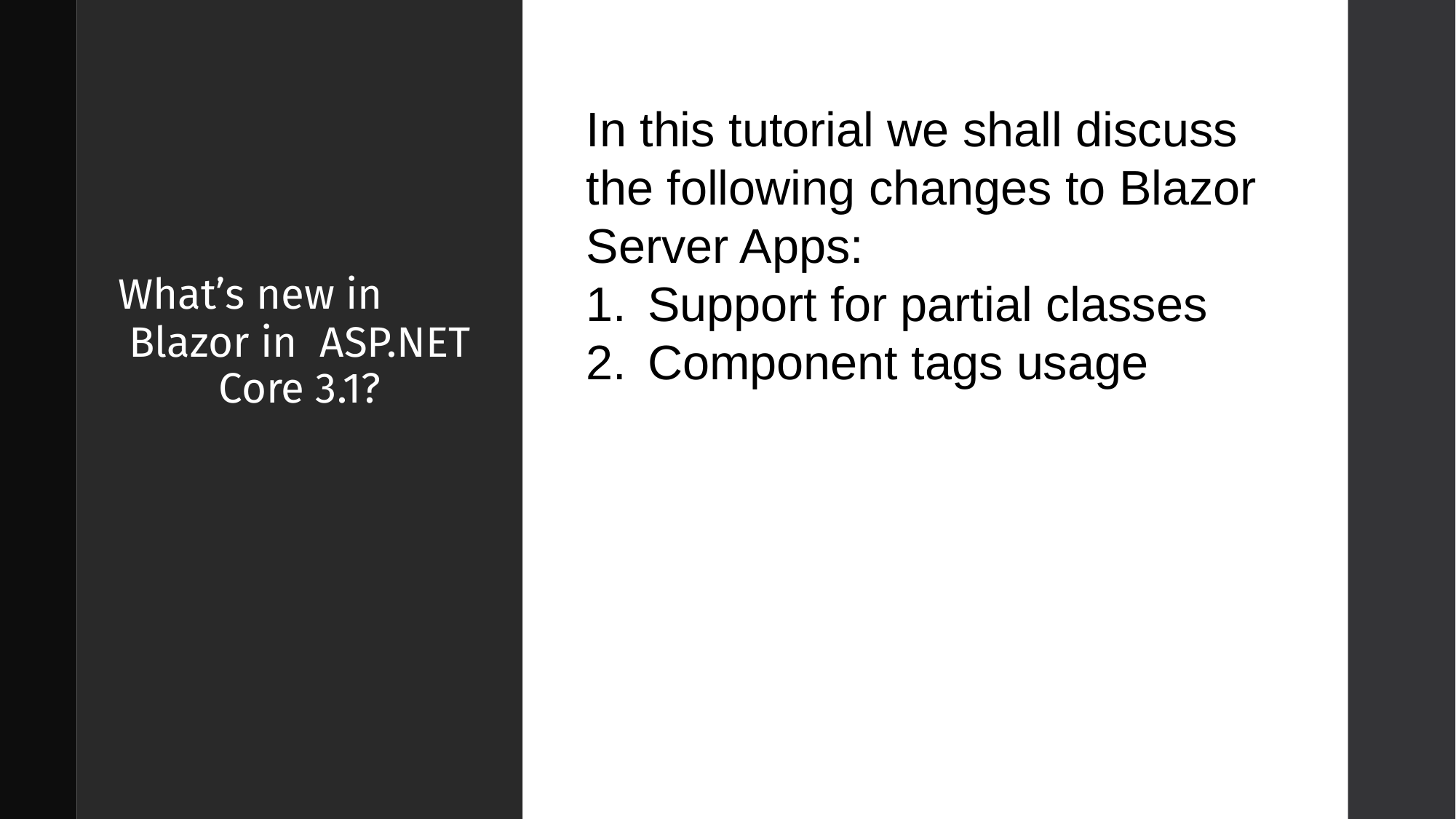

# What’s new in           Blazor in  ASP.NET Core 3.1?
In this tutorial we shall discuss the following changes to Blazor Server Apps:
Support for partial classes
Component tags usage